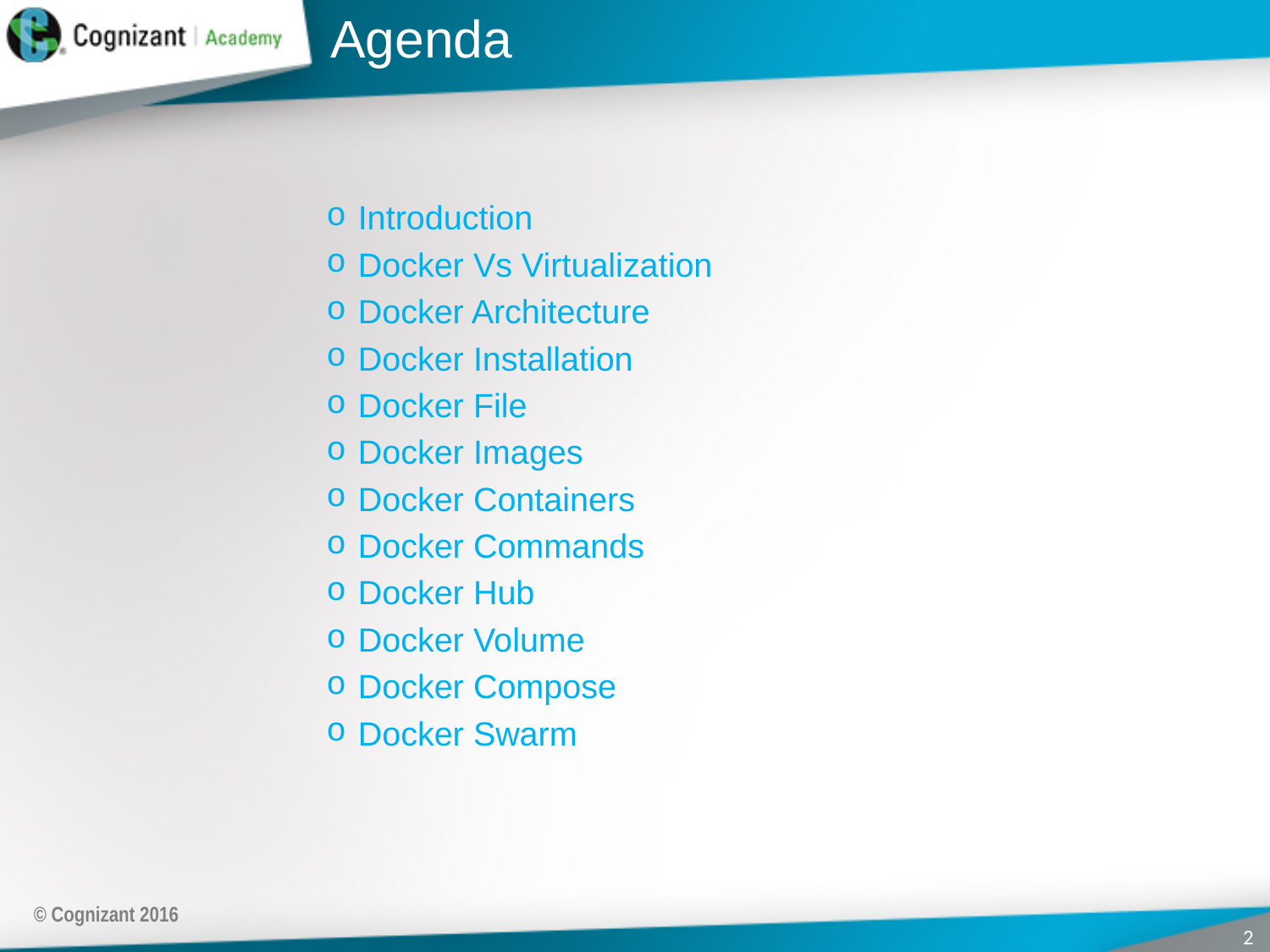

# Agenda
Introduction
Docker Vs Virtualization
Docker Architecture
Docker Installation
Docker File
Docker Images
Docker Containers
Docker Commands
Docker Hub
Docker Volume
Docker Compose
Docker Swarm

© Cognizant 2016
2